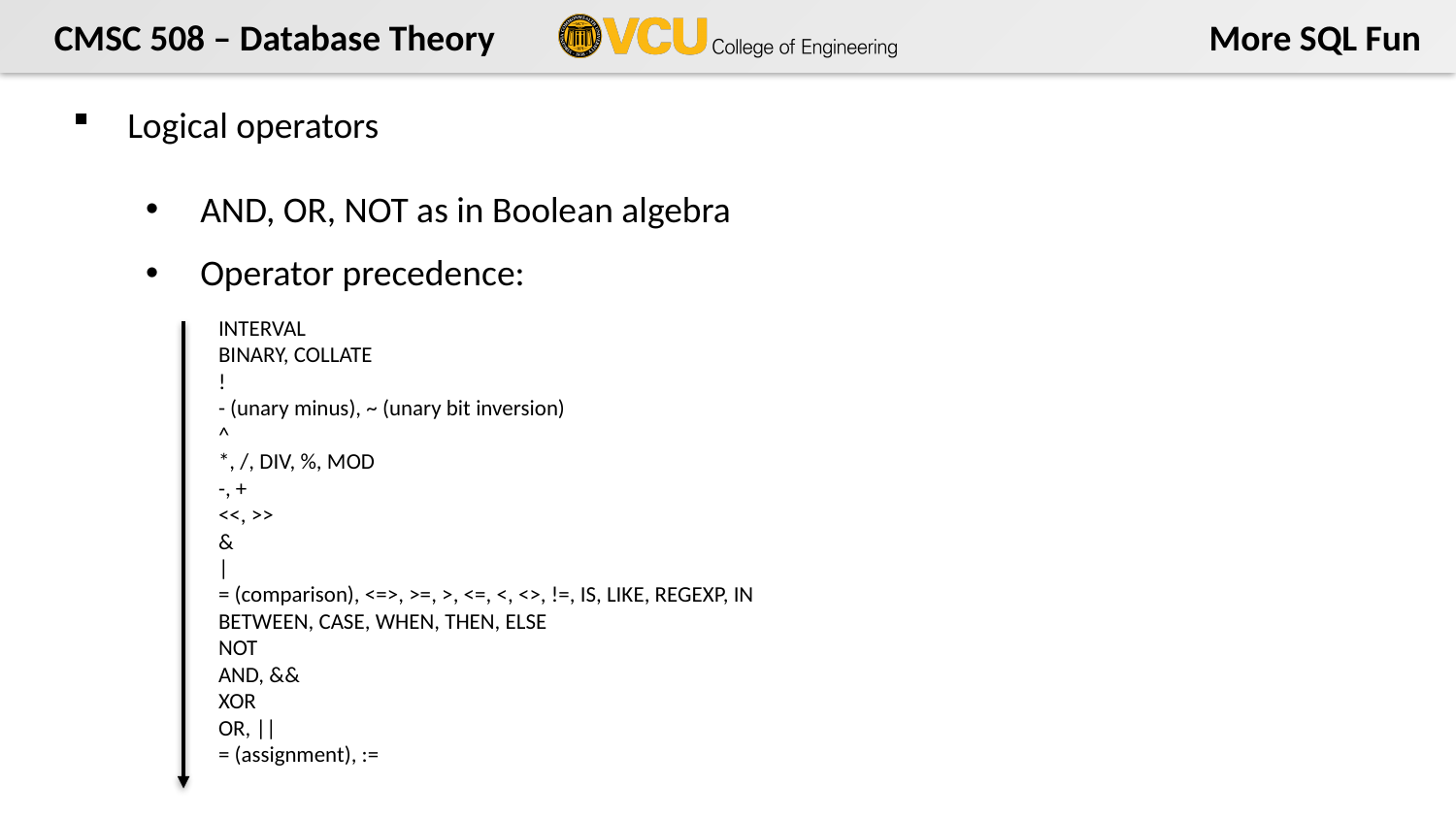

Logical operators
AND, OR, NOT as in Boolean algebra
Operator precedence:
INTERVAL
BINARY, COLLATE
!
- (unary minus), ~ (unary bit inversion)
^
*, /, DIV, %, MOD
-, +
<<, >>
&
|
= (comparison), <=>, >=, >, <=, <, <>, !=, IS, LIKE, REGEXP, IN
BETWEEN, CASE, WHEN, THEN, ELSE
NOT
AND, &&
XOR
OR, ||
= (assignment), :=